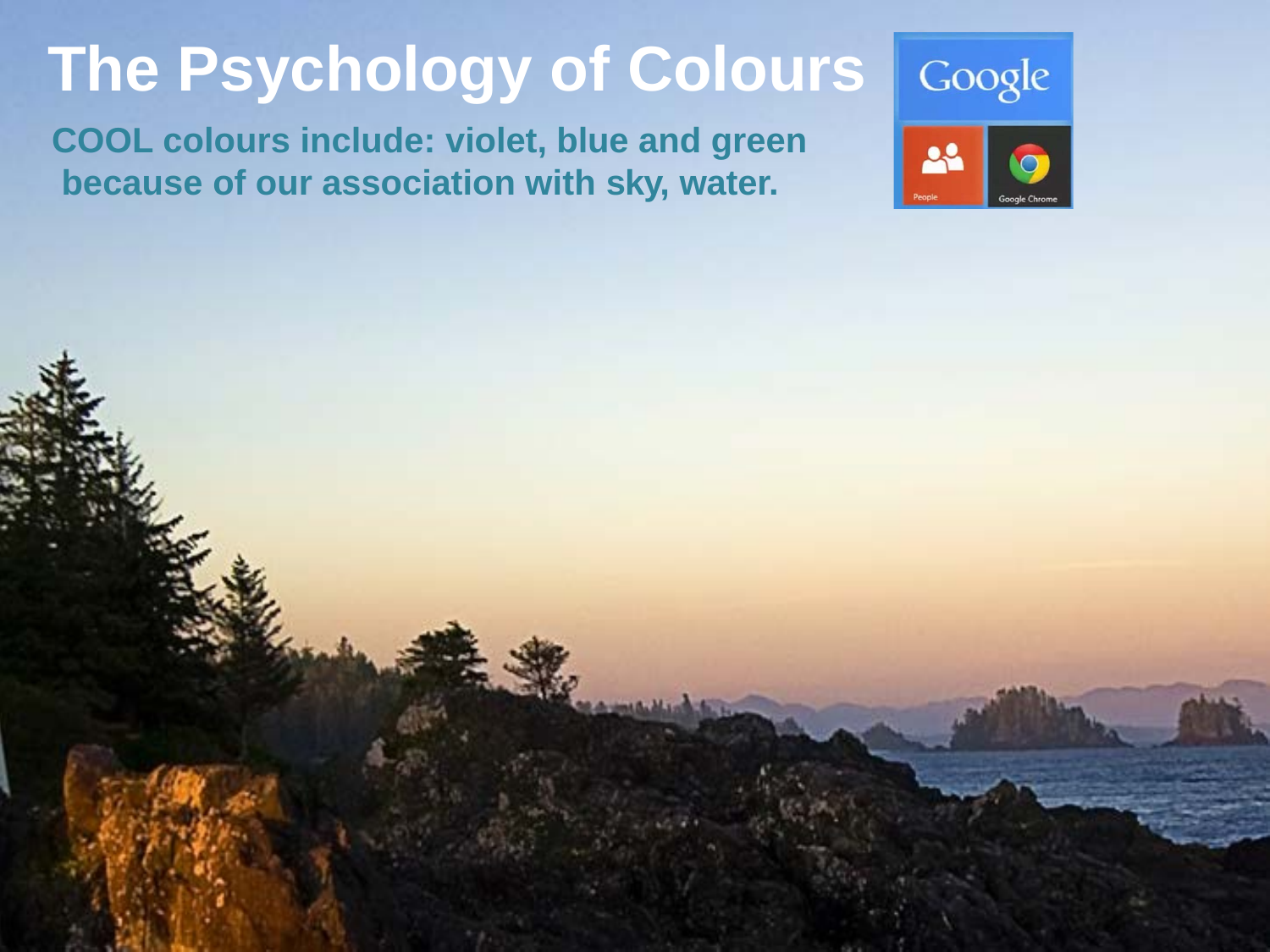

# The Psychology of Colours
COOL colours include: violet, blue and green  because of our association with sky, water.